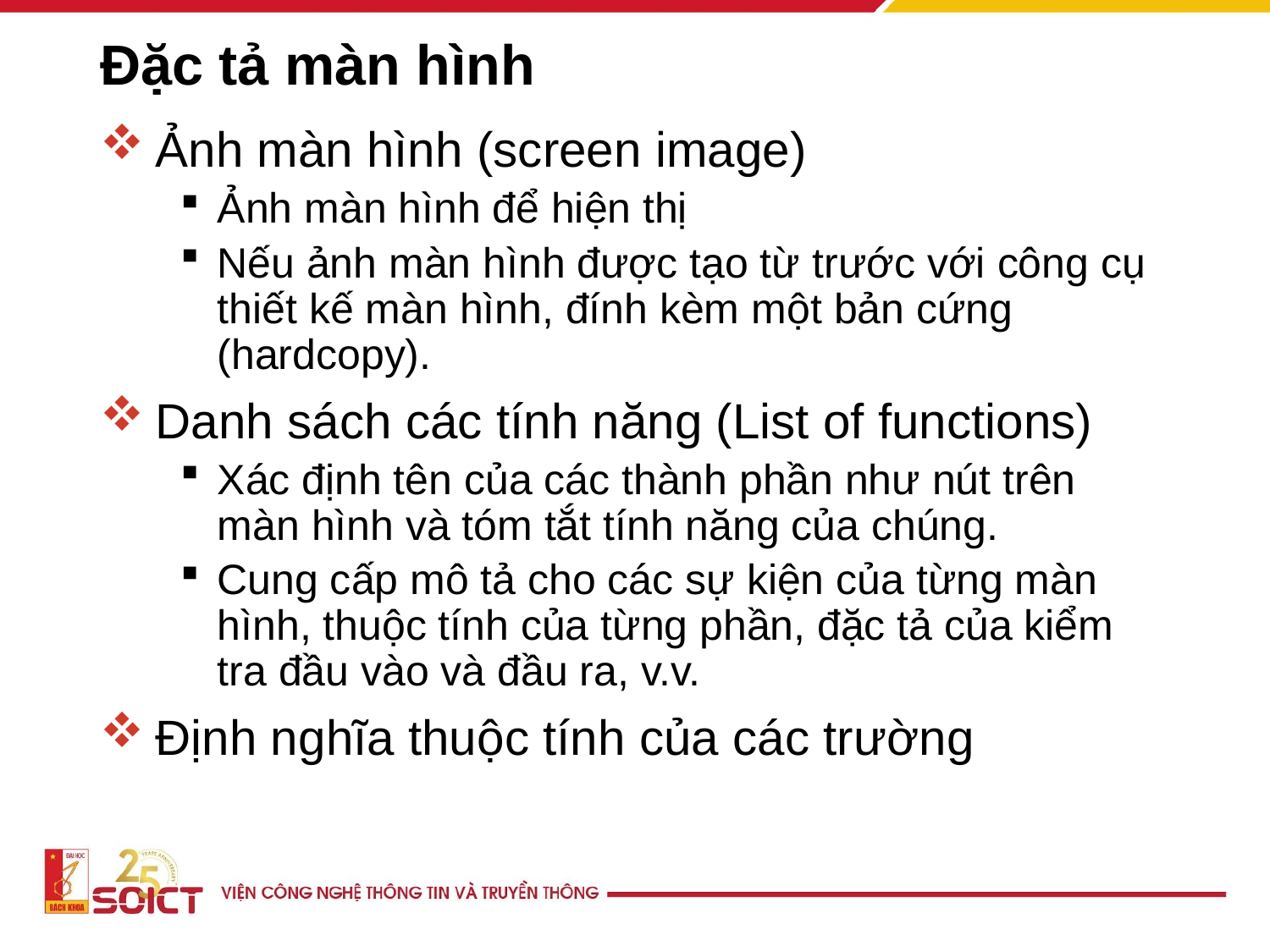

# Đặc tả màn hình
Ảnh màn hình (screen image)
Ảnh màn hình để hiện thị
Nếu ảnh màn hình được tạo từ trước với công cụ thiết kế màn hình, đính kèm một bản cứng (hardcopy).
Danh sách các tính năng (List of functions)
Xác định tên của các thành phần như nút trên màn hình và tóm tắt tính năng của chúng.
Cung cấp mô tả cho các sự kiện của từng màn hình, thuộc tính của từng phần, đặc tả của kiểm tra đầu vào và đầu ra, v.v.
Định nghĩa thuộc tính của các trường
21